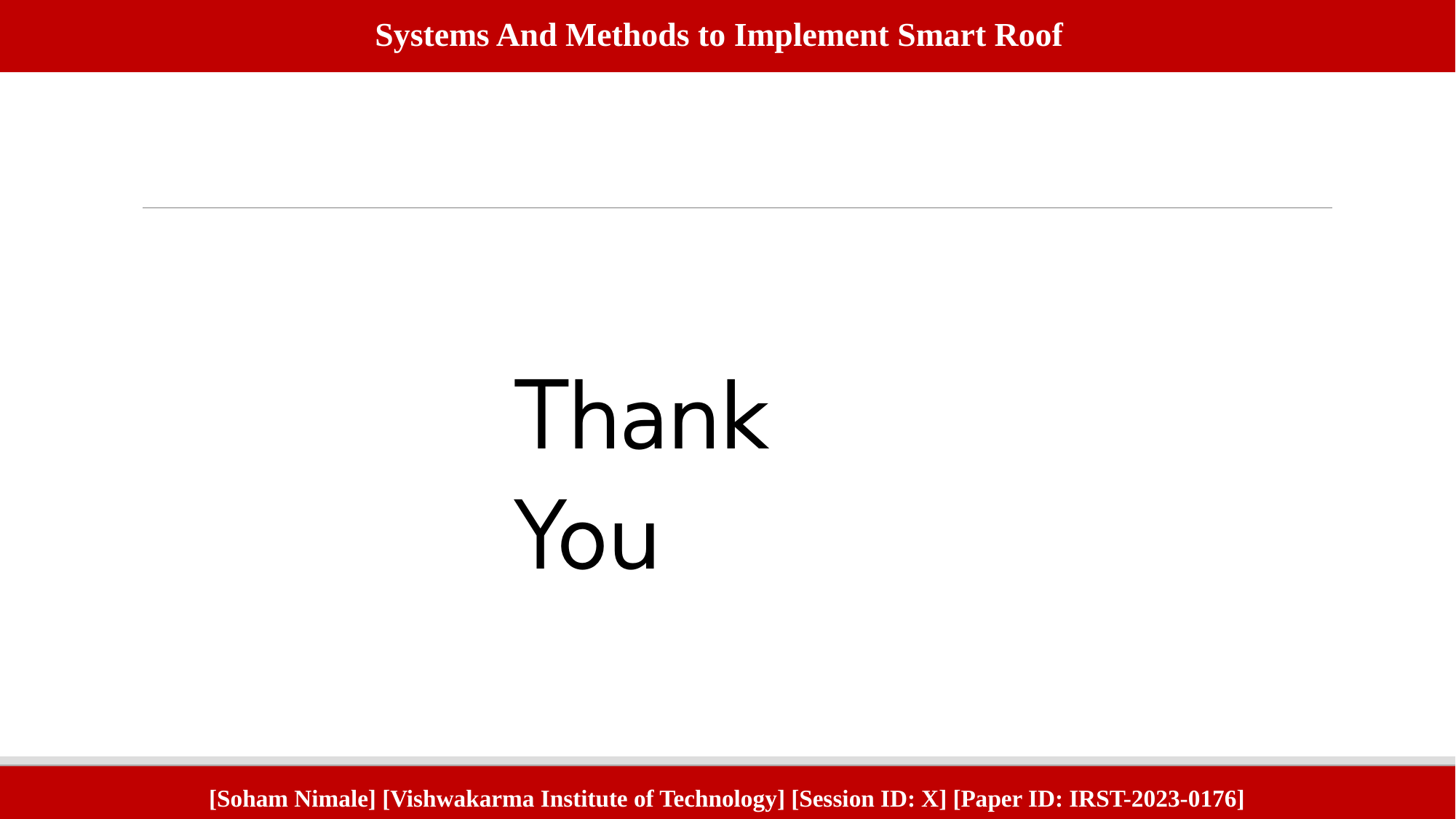

Systems And Methods to Implement Smart Roof

Thank You

[Soham Nimale] [Vishwakarma Institute of Technology] [Session ID: X] [Paper ID: IRST-2023-0176]